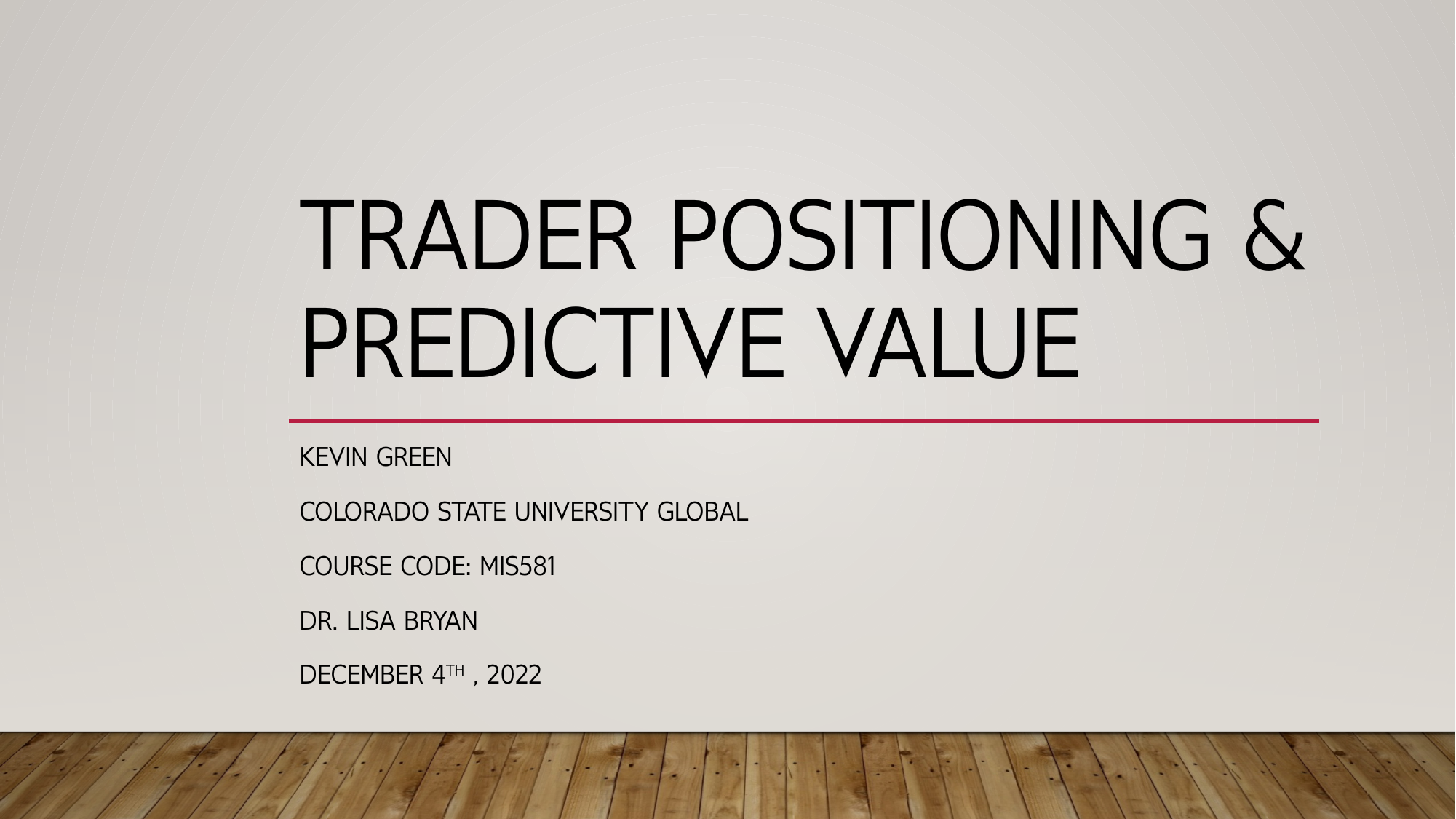

# Trader Positioning & Predictive Value
Kevin Green
Colorado State University Global
Course Code: MIS581
Dr. Lisa Bryan
December 4TH , 2022